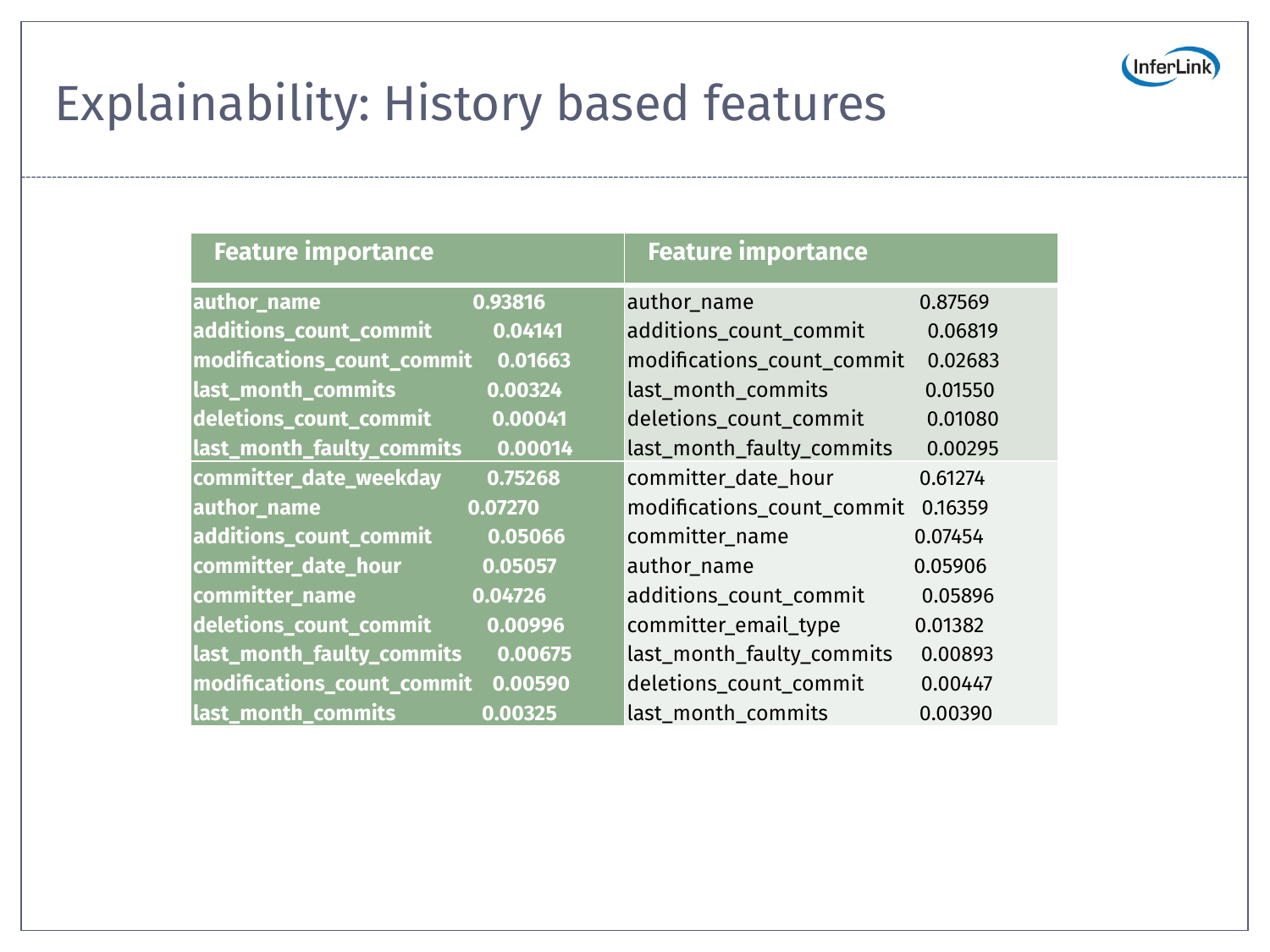

# Explainability: History based features
| Feature importance | Feature importance |
| --- | --- |
| author\_name 0.93816 additions\_count\_commit 0.04141 modifications\_count\_commit 0.01663 last\_month\_commits 0.00324 deletions\_count\_commit 0.00041 last\_month\_faulty\_commits 0.00014 | author\_name 0.87569 additions\_count\_commit 0.06819 modifications\_count\_commit 0.02683 last\_month\_commits 0.01550 deletions\_count\_commit 0.01080 last\_month\_faulty\_commits 0.00295 |
| committer\_date\_weekday 0.75268 author\_name 0.07270 additions\_count\_commit 0.05066 committer\_date\_hour 0.05057 committer\_name 0.04726 deletions\_count\_commit 0.00996 last\_month\_faulty\_commits 0.00675 modifications\_count\_commit 0.00590 last\_month\_commits 0.00325 | committer\_date\_hour 0.61274 modifications\_count\_commit 0.16359 committer\_name 0.07454 author\_name 0.05906 additions\_count\_commit 0.05896 committer\_email\_type 0.01382 last\_month\_faulty\_commits 0.00893 deletions\_count\_commit 0.00447 last\_month\_commits 0.00390 |